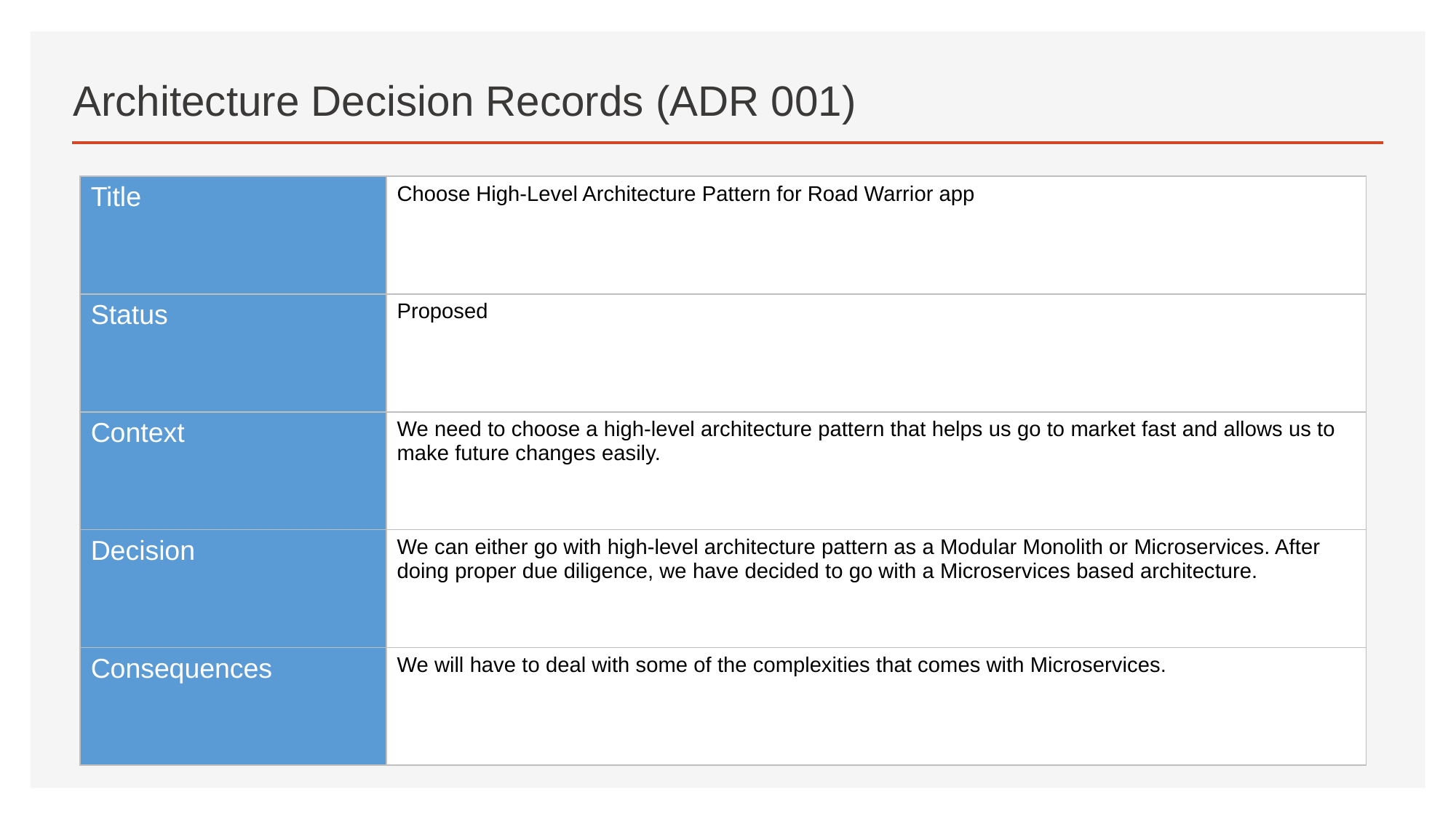

# Architecture Decision Records (ADR 001)
| Title | Choose High-Level Architecture Pattern for Road Warrior app |
| --- | --- |
| Status | Proposed |
| Context | We need to choose a high-level architecture pattern that helps us go to market fast and allows us to make future changes easily. |
| Decision | We can either go with high-level architecture pattern as a Modular Monolith or Microservices. After doing proper due diligence, we have decided to go with a Microservices based architecture. |
| Consequences | We will have to deal with some of the complexities that comes with Microservices. |